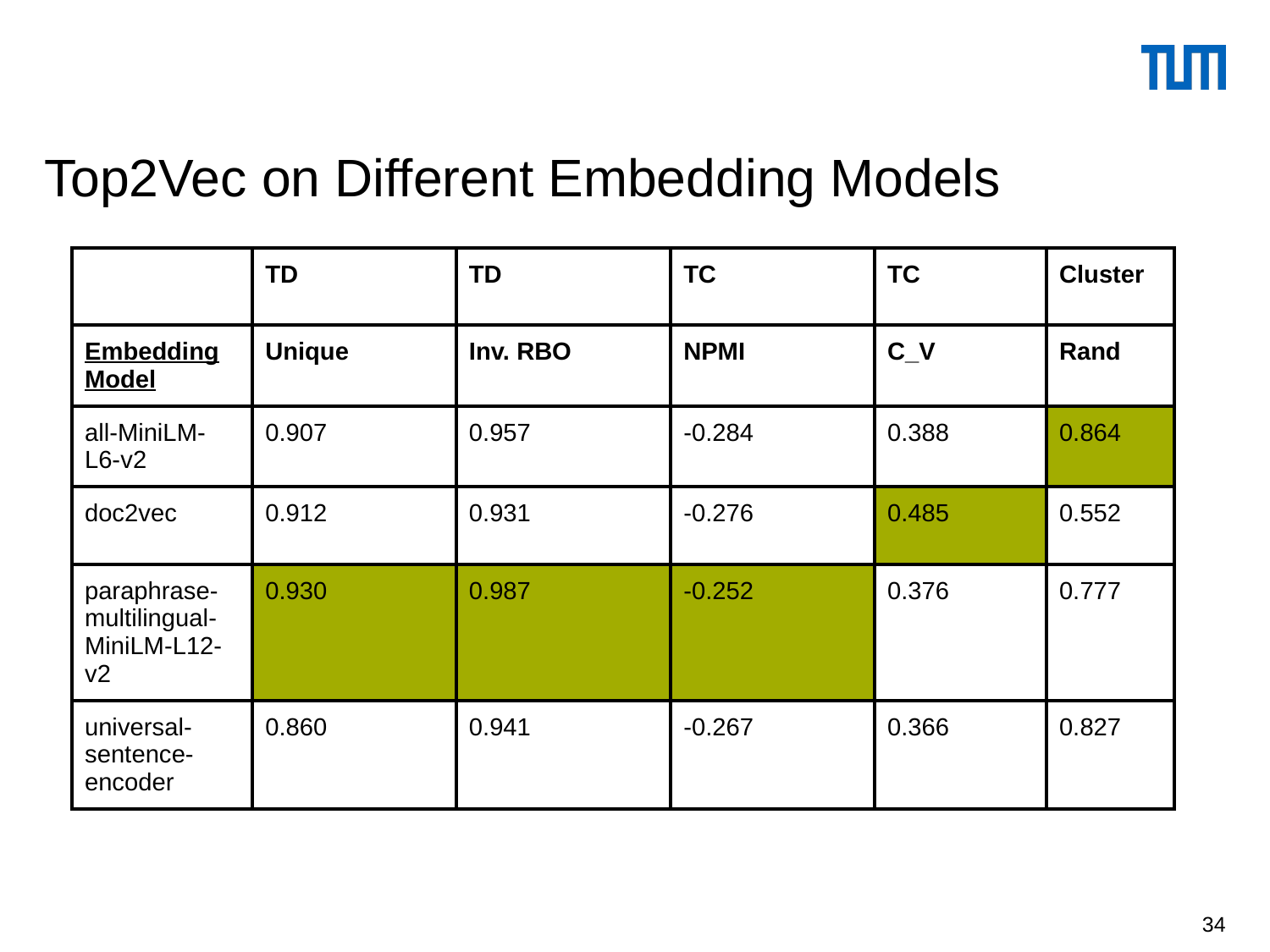

Top2Vec on Different Embedding Models
|  | TD | TD | TC | TC | Cluster |
| --- | --- | --- | --- | --- | --- |
| Embedding Model | Unique | Inv. RBO | NPMI | C\_V | Rand |
| all-MiniLM-L6-v2 | 0.907 | 0.957 | -0.284 | 0.388 | 0.864 |
| doc2vec | 0.912 | 0.931 | -0.276 | 0.485 | 0.552 |
| paraphrase-multilingual-MiniLM-L12-v2 | 0.930 | 0.987 | -0.252 | 0.376 | 0.777 |
| universal-sentence-encoder | 0.860 | 0.941 | -0.267 | 0.366 | 0.827 |
34